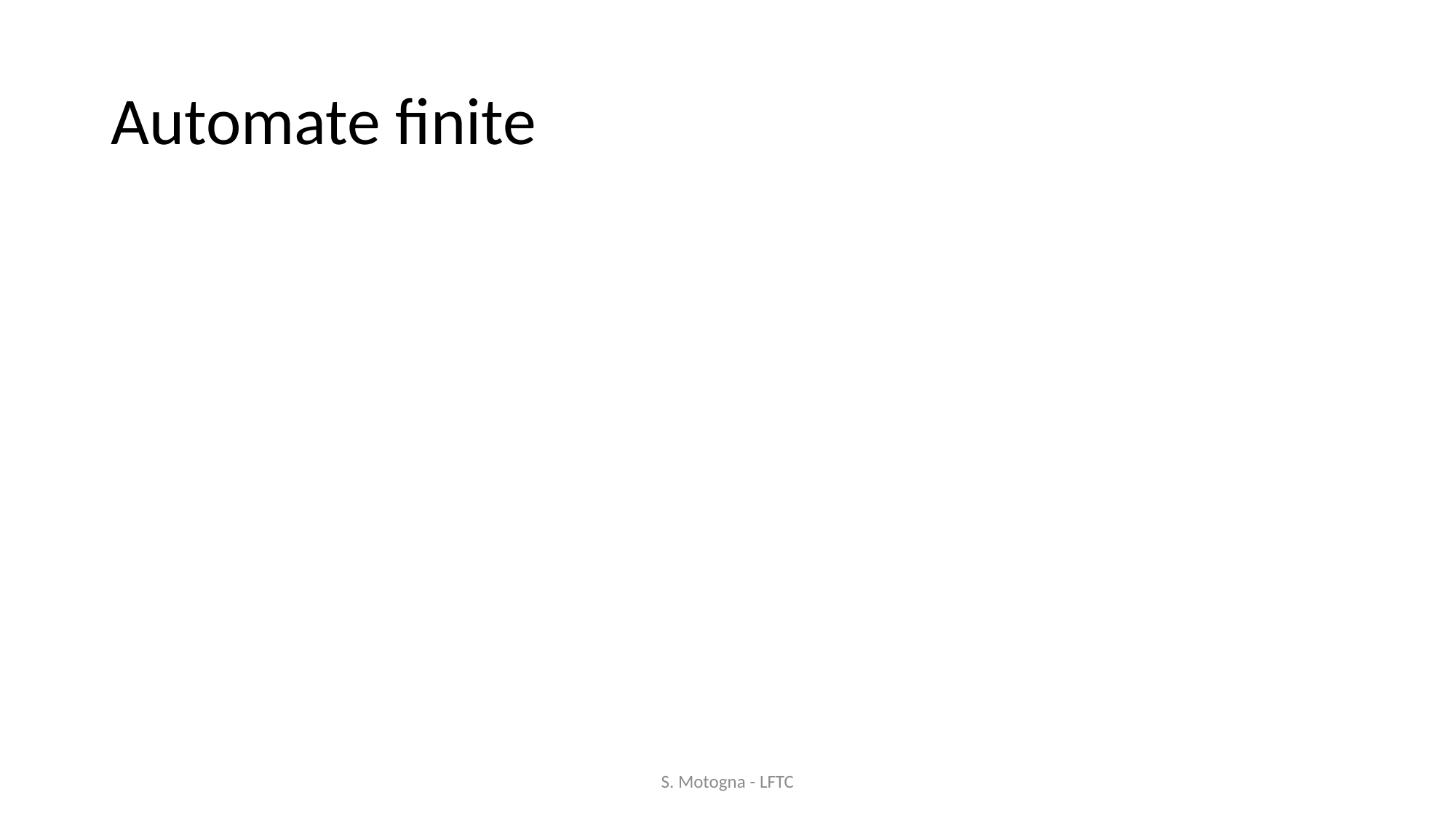

# Automate finite

S. Motogna - LFTC